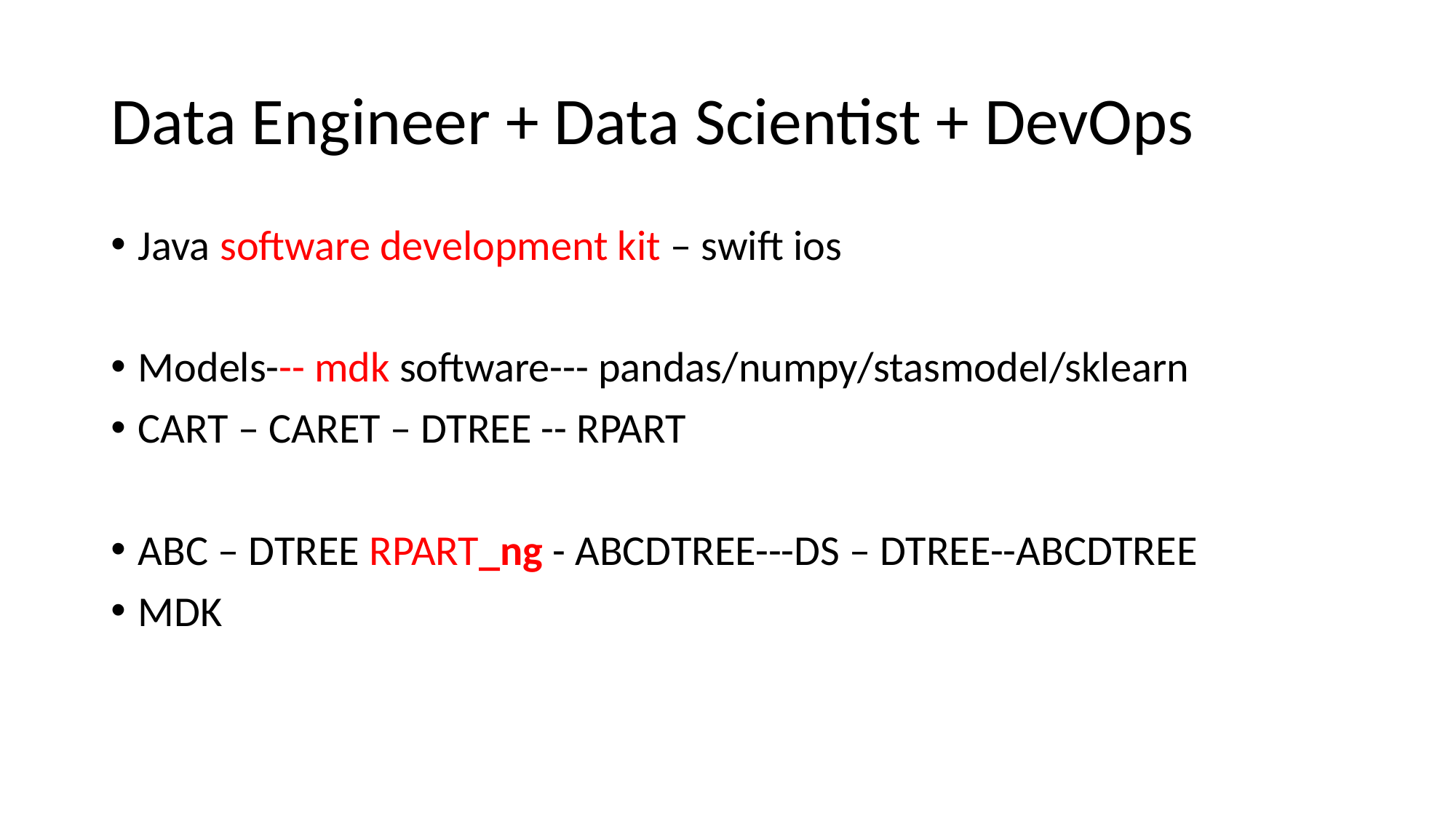

# Data Engineer + Data Scientist + DevOps
Java software development kit – swift ios

Models--- mdk software--- pandas/numpy/stasmodel/sklearn
CART – CARET – DTREE -- RPART

ABC – DTREE RPART_ng - ABCDTREE---DS – DTREE--ABCDTREE
MDK